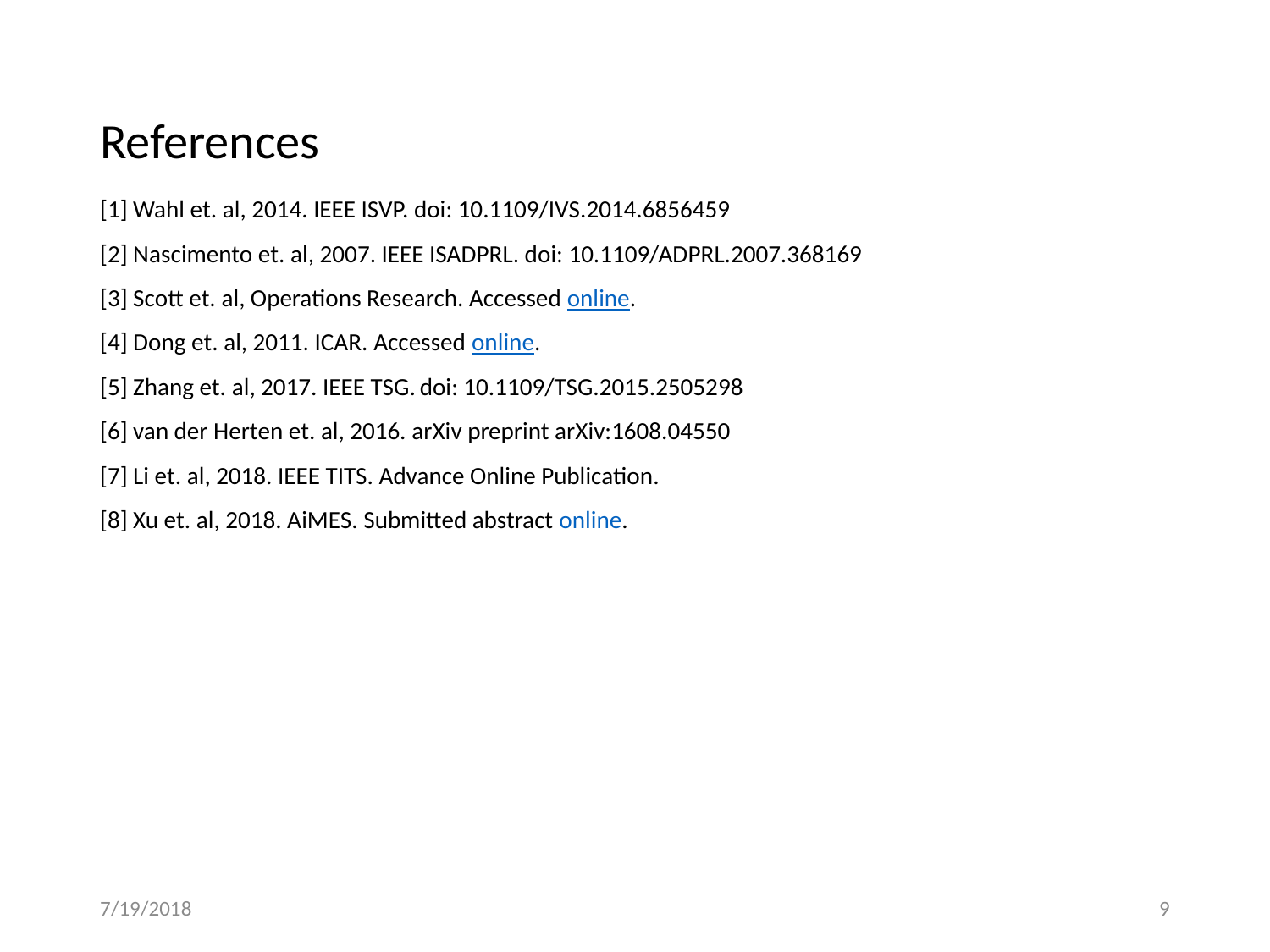

# References
[1] Wahl et. al, 2014. IEEE ISVP. doi: 10.1109/IVS.2014.6856459
[2] Nascimento et. al, 2007. IEEE ISADPRL. doi: 10.1109/ADPRL.2007.368169
[3] Scott et. al, Operations Research. Accessed online.
[4] Dong et. al, 2011. ICAR. Accessed online.
[5] Zhang et. al, 2017. IEEE TSG. doi: 10.1109/TSG.2015.2505298
[6] van der Herten et. al, 2016. arXiv preprint arXiv:1608.04550
[7] Li et. al, 2018. IEEE TITS. Advance Online Publication.
[8] Xu et. al, 2018. AiMES. Submitted abstract online.
7/19/2018
9